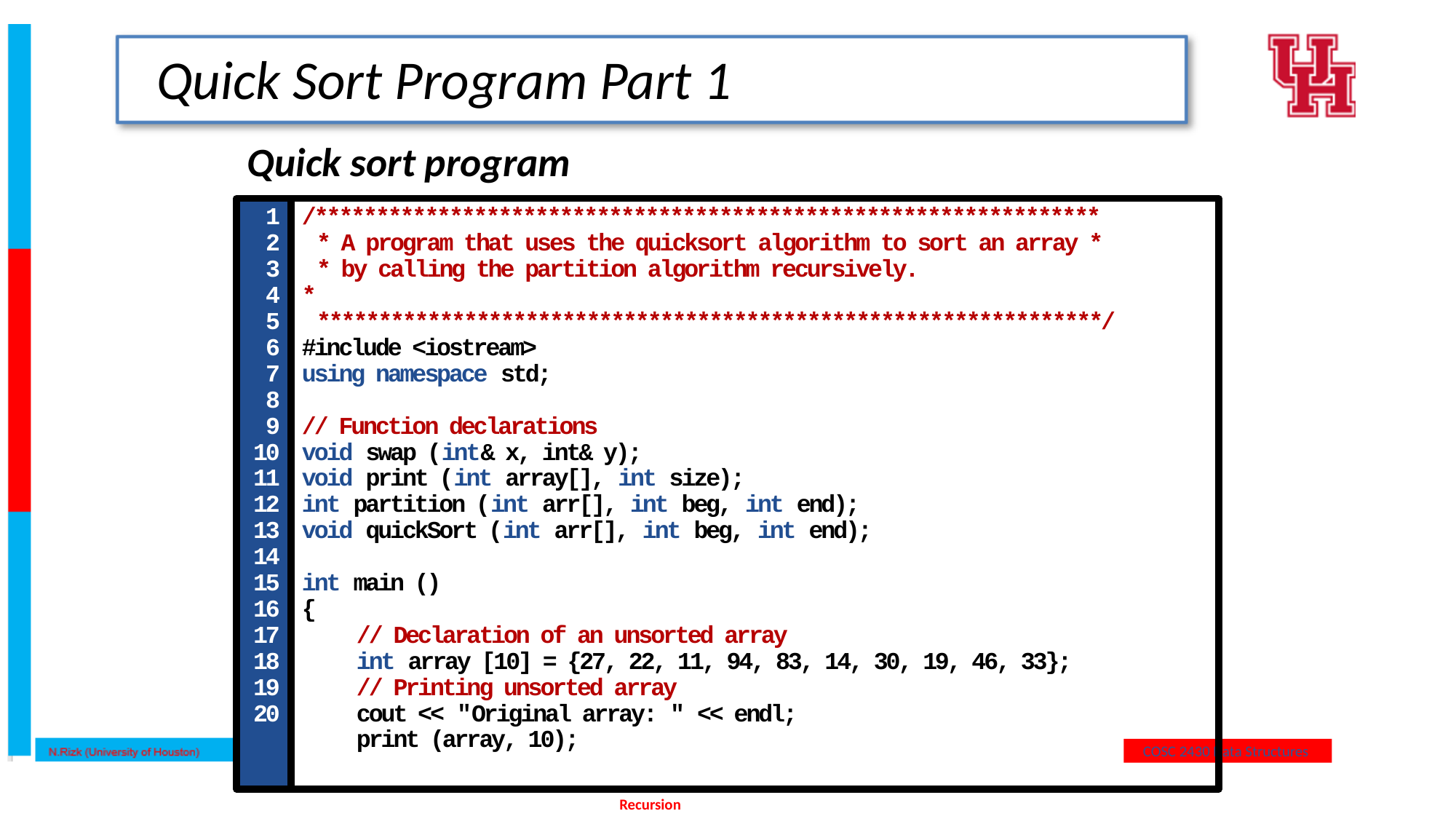

# Quick Sort Program Part 1
Quick sort program
1
2
3
4
5
6
7
8
9
10
11
12
13
14
15
16
17
18
19
20
/****************************************************************
 * A program that uses the quicksort algorithm to sort an array *
 * by calling the partition algorithm recursively. 		  	  *
 ****************************************************************/
#include <iostream>
using namespace std;

// Function declarations
void swap (int& x, int& y);
void print (int array[], int size);
int partition (int arr[], int beg, int end);
void quickSort (int arr[], int beg, int end);

int main ()
{
// Declaration of an unsorted array
int array [10] = {27, 22, 11, 94, 83, 14, 30, 19, 46, 33};
// Printing unsorted array
cout << "Original array: " << endl;
print (array, 10);